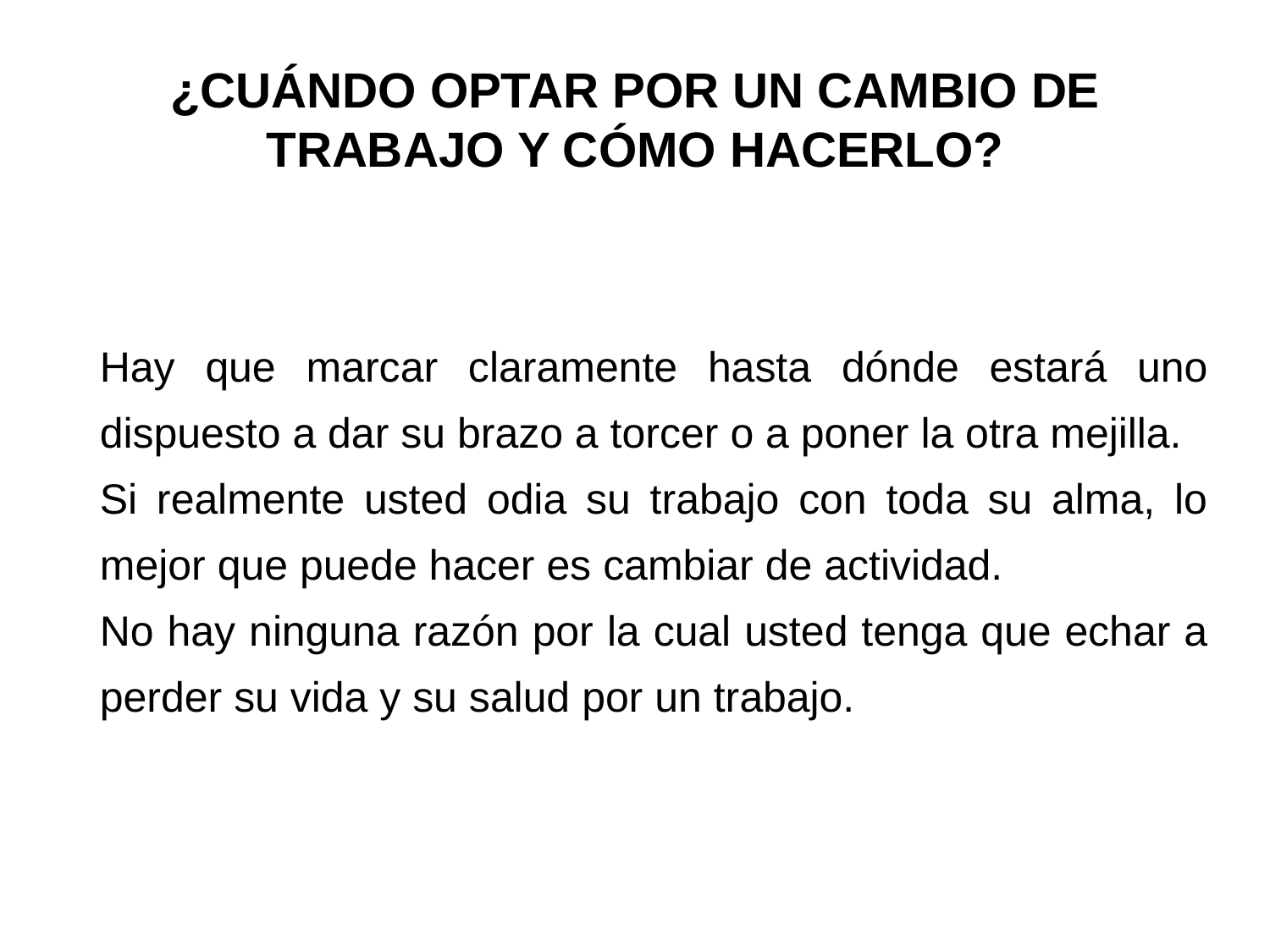

# ¿CUÁNDO OPTAR POR UN CAMBIO DE TRABAJO Y CÓMO HACERLO?
Hay que marcar claramente hasta dónde estará uno dispuesto a dar su brazo a torcer o a poner la otra mejilla.
Si realmente usted odia su trabajo con toda su alma, lo mejor que puede hacer es cambiar de actividad.
No hay ninguna razón por la cual usted tenga que echar a perder su vida y su salud por un trabajo.